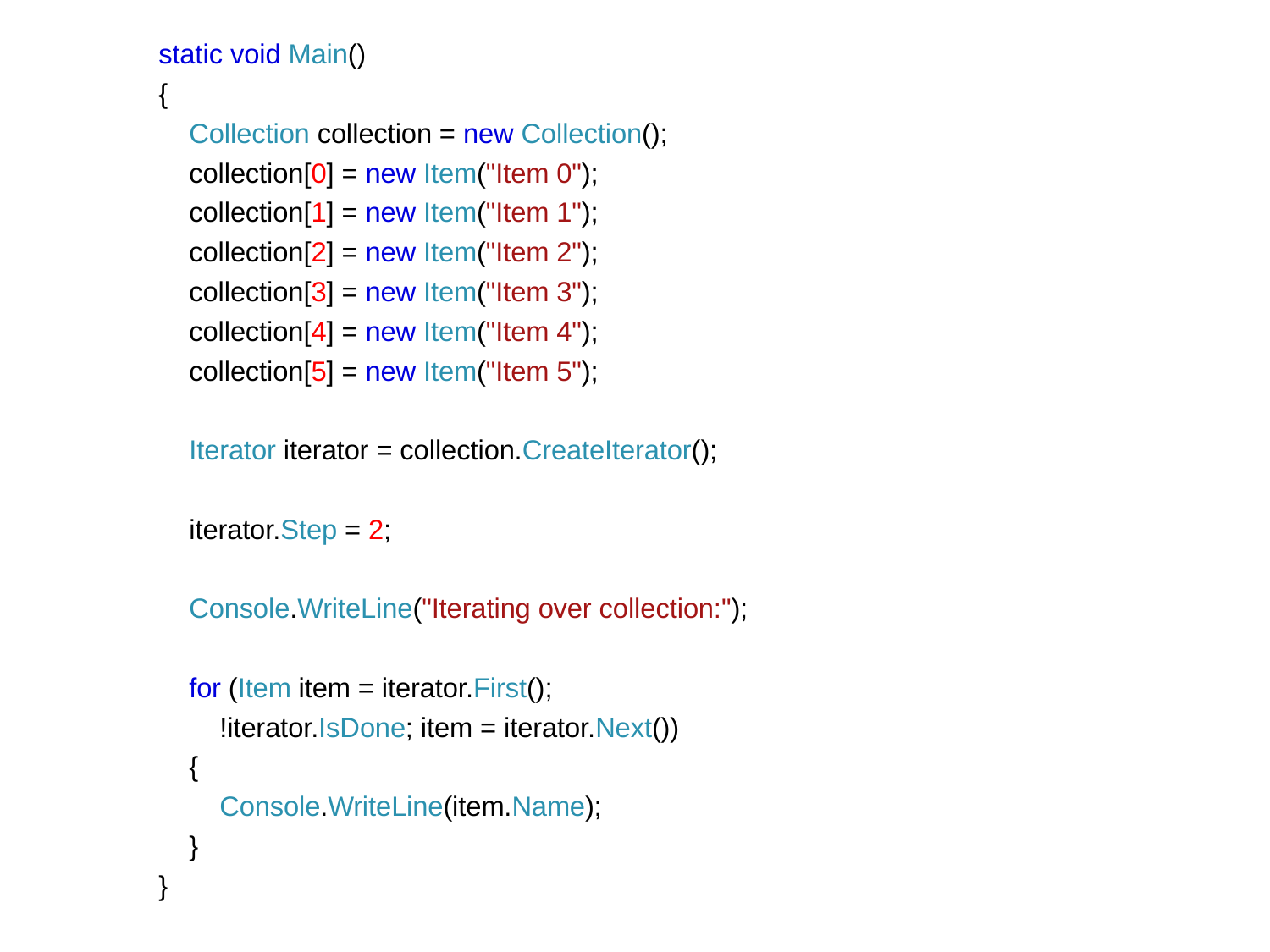

static void Main()
        {
            Collection collection = new Collection();
            collection[0] = new Item("Item 0");
            collection[1] = new Item("Item 1");
            collection[2] = new Item("Item 2");
            collection[3] = new Item("Item 3");
            collection[4] = new Item("Item 4");
            collection[5] = new Item("Item 5");

            Iterator iterator = collection.CreateIterator();

            iterator.Step = 2;

            Console.WriteLine("Iterating over collection:");

            for (Item item = iterator.First();
                !iterator.IsDone; item = iterator.Next())
            {
                Console.WriteLine(item.Name);
            }
        }